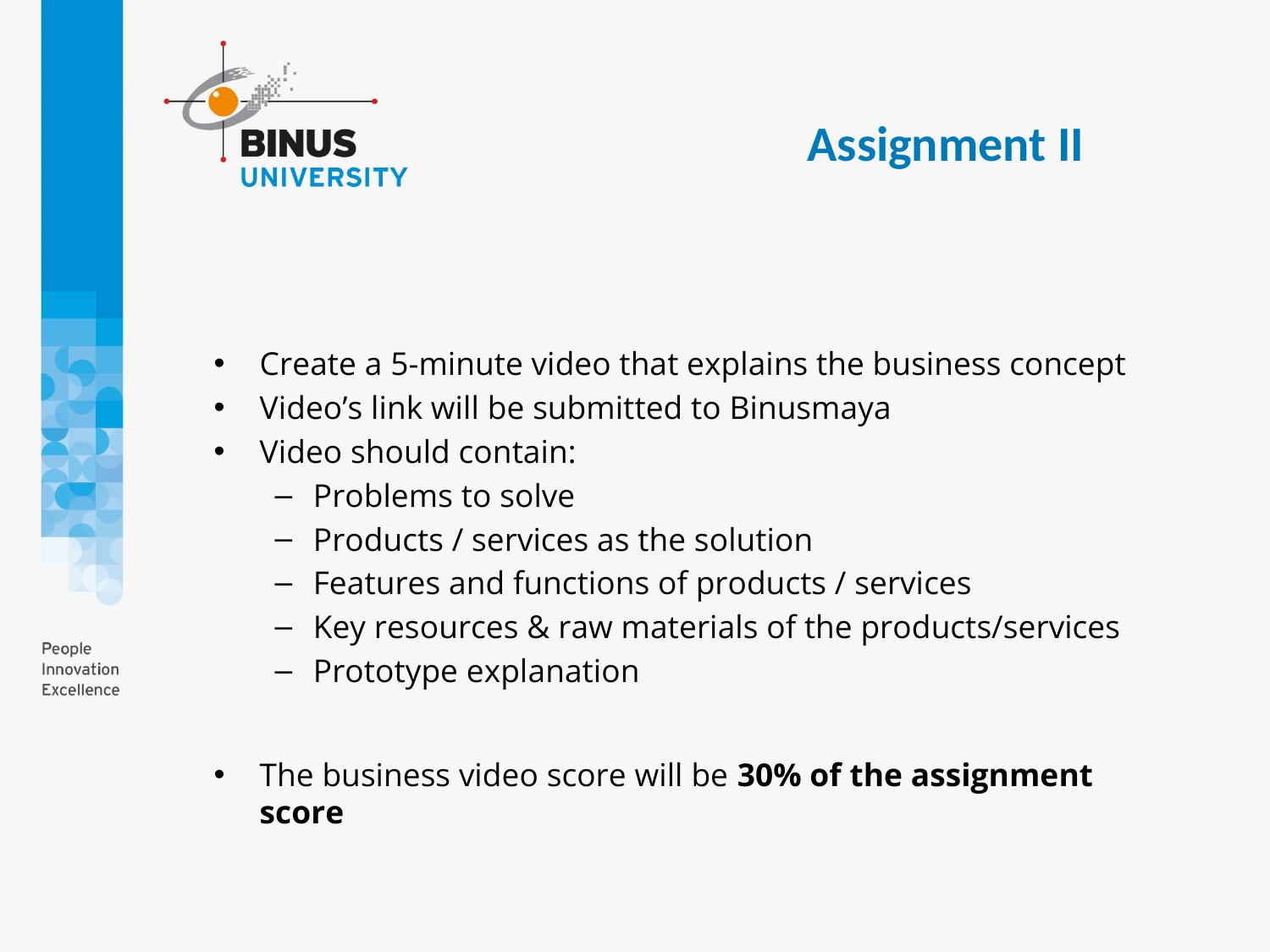

Assignment II
Create a 5-minute video that explains the business concept
Video’s link will be submitted to Binusmaya
Video should contain:
Problems to solve
Products / services as the solution
Features and functions of products / services
Key resources & raw materials of the products/services
Prototype explanation

The business video score will be 30% of the assignment score